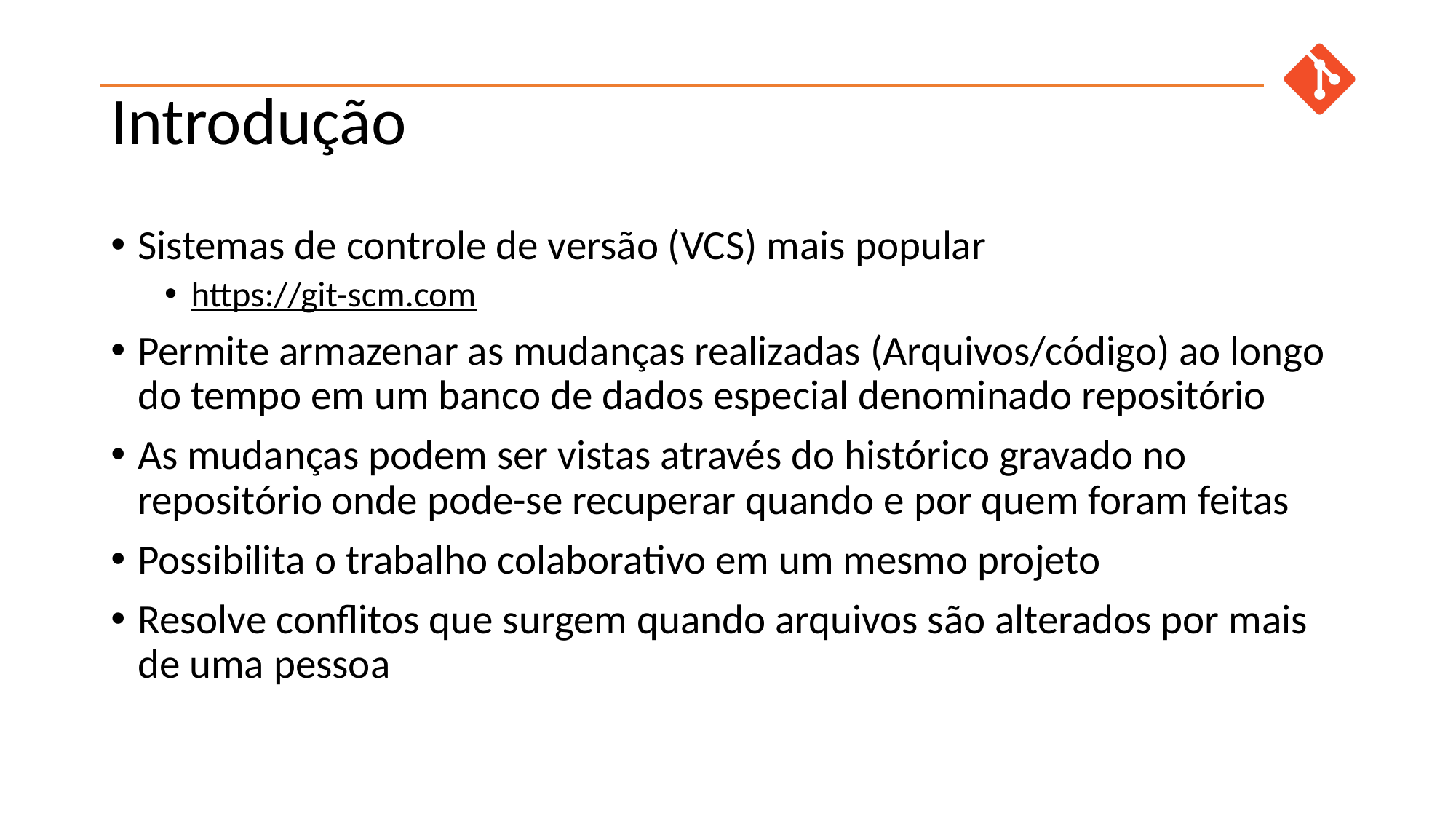

# Introdução
Sistemas de controle de versão (VCS) mais popular
https://git-scm.com
Permite armazenar as mudanças realizadas (Arquivos/código) ao longo do tempo em um banco de dados especial denominado repositório
As mudanças podem ser vistas através do histórico gravado no repositório onde pode-se recuperar quando e por quem foram feitas
Possibilita o trabalho colaborativo em um mesmo projeto
Resolve conflitos que surgem quando arquivos são alterados por mais de uma pessoa